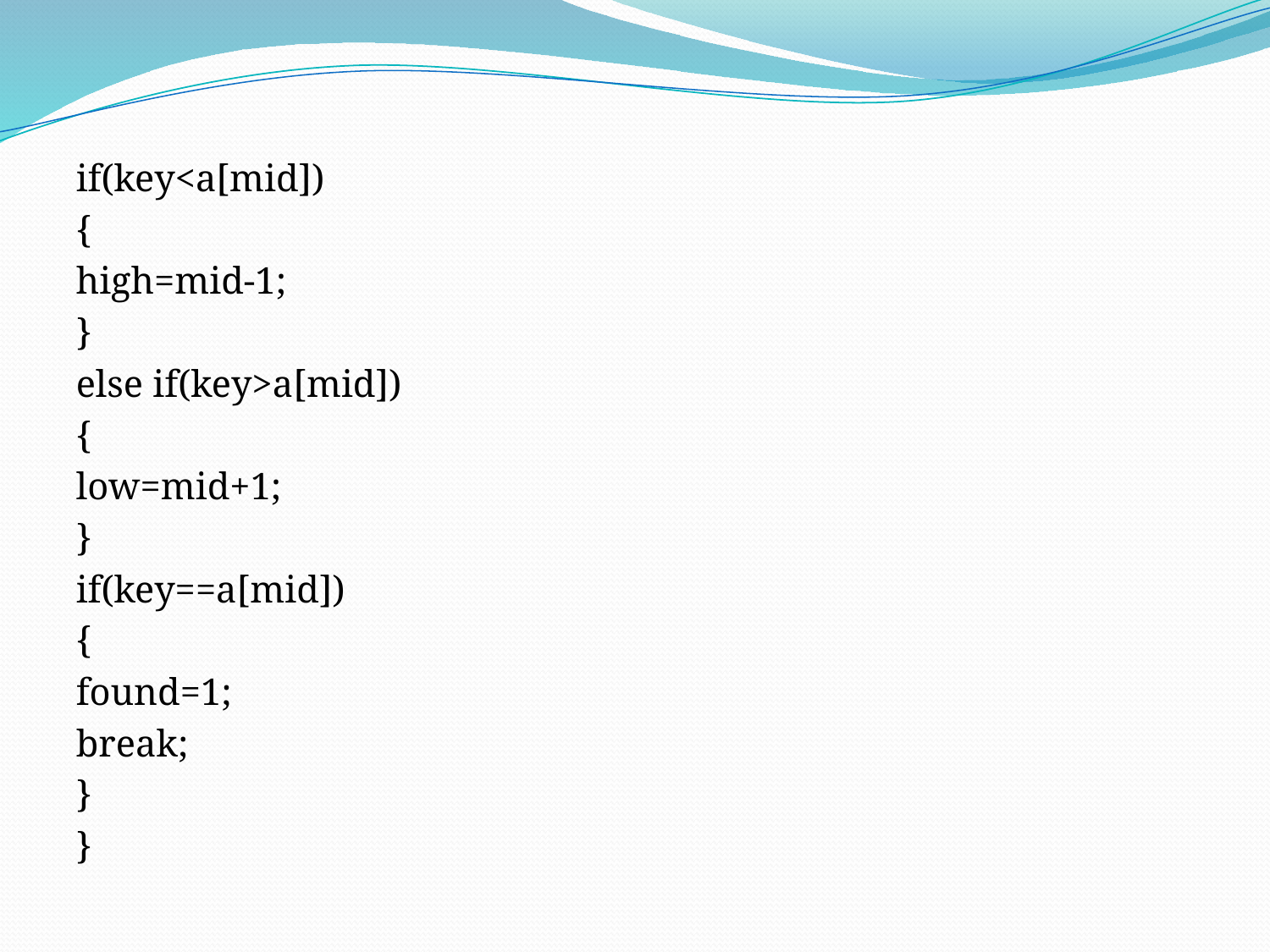

if(key<a[mid])
{
high=mid-1;
}
else if(key>a[mid])
{
low=mid+1;
}
if(key==a[mid])
{
found=1;
break;
}
}